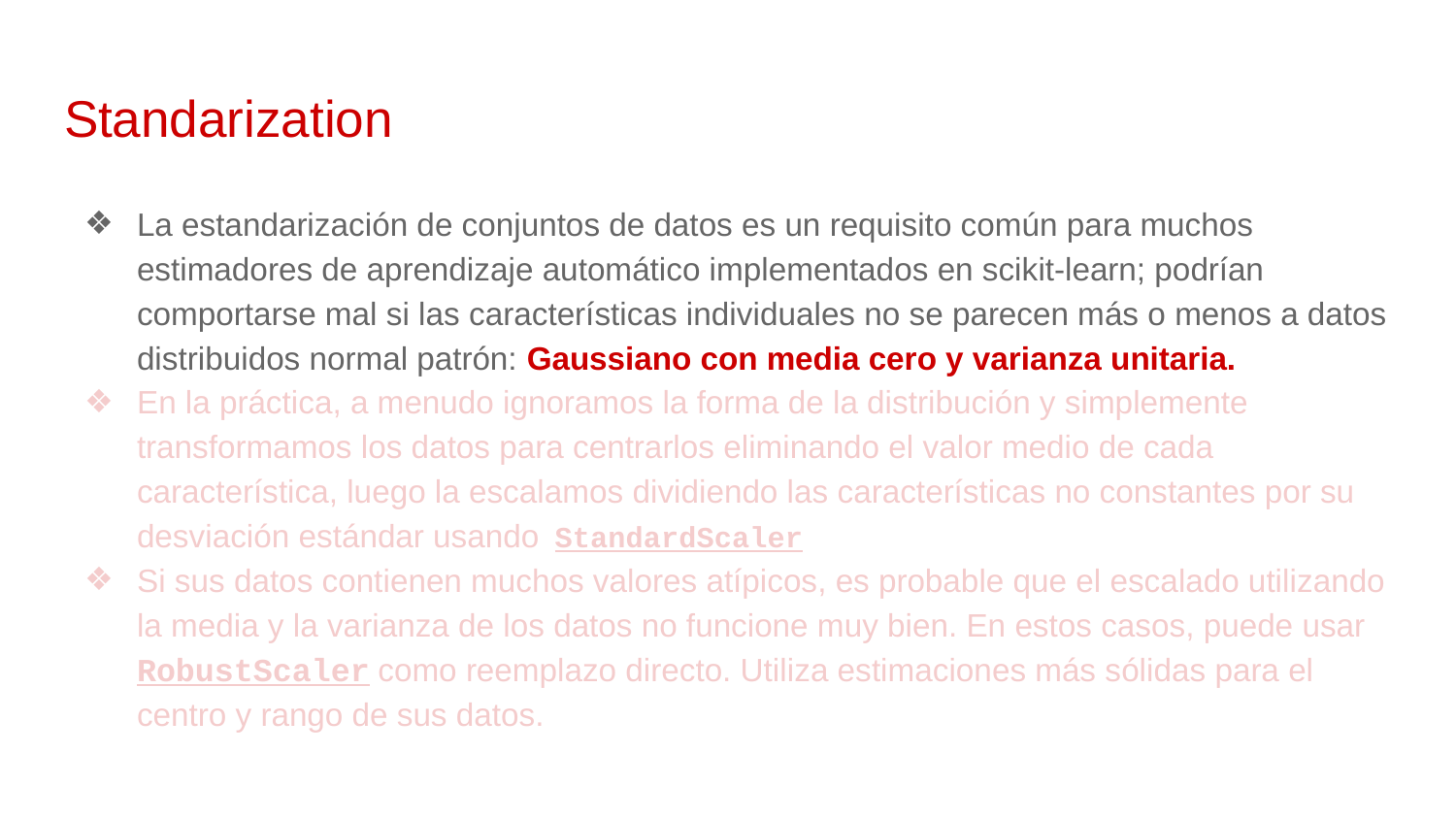

# Standarization
La estandarización de conjuntos de datos es un requisito común para muchos estimadores de aprendizaje automático implementados en scikit-learn; podrían comportarse mal si las características individuales no se parecen más o menos a datos distribuidos normal patrón: Gaussiano con media cero y varianza unitaria.
En la práctica, a menudo ignoramos la forma de la distribución y simplemente transformamos los datos para centrarlos eliminando el valor medio de cada característica, luego la escalamos dividiendo las características no constantes por su desviación estándar usando  StandardScaler
Si sus datos contienen muchos valores atípicos, es probable que el escalado utilizando la media y la varianza de los datos no funcione muy bien. En estos casos, puede usar RobustScaler como reemplazo directo. Utiliza estimaciones más sólidas para el centro y rango de sus datos.